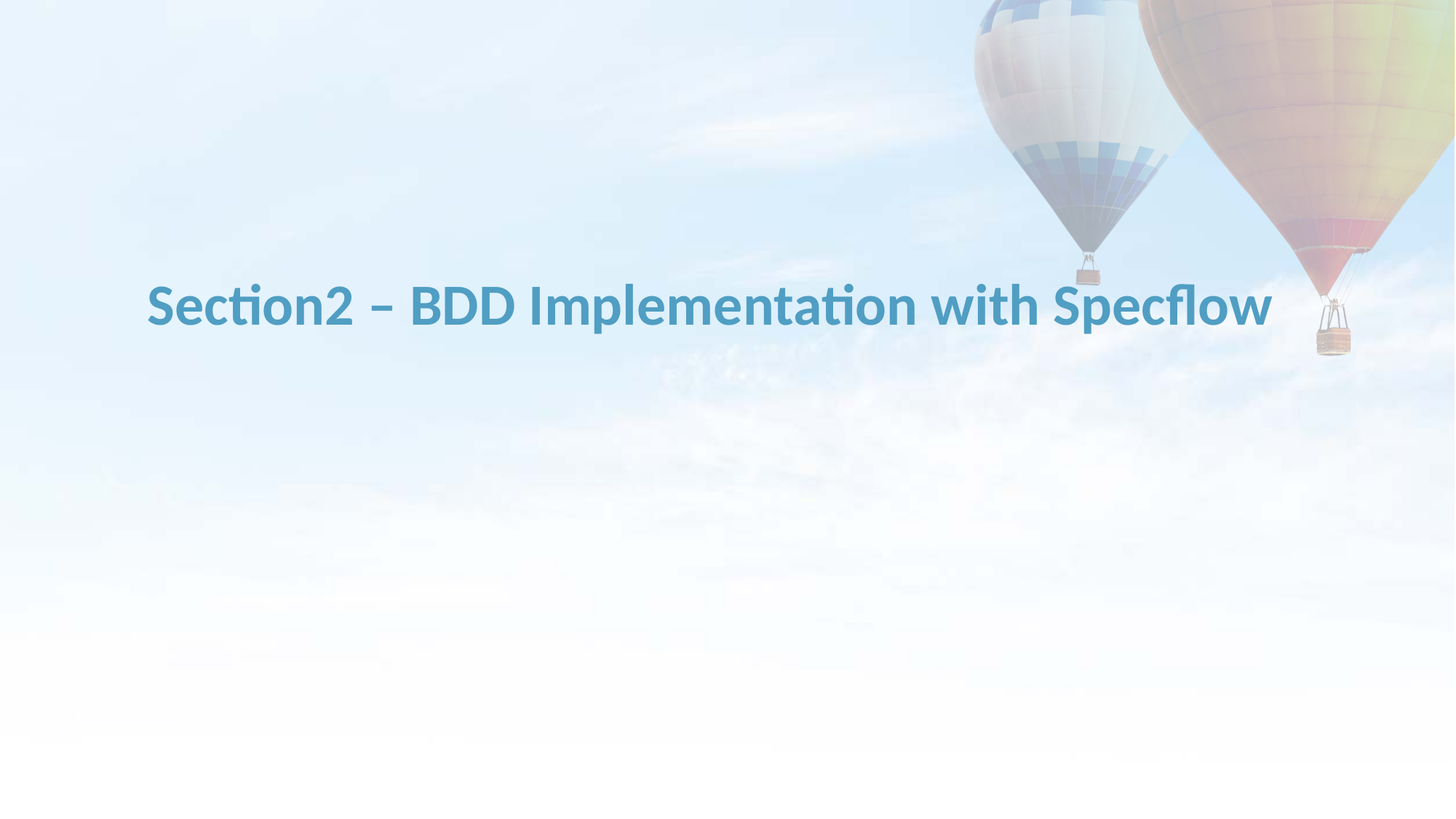

# Section2 – BDD Implementation with Specflow